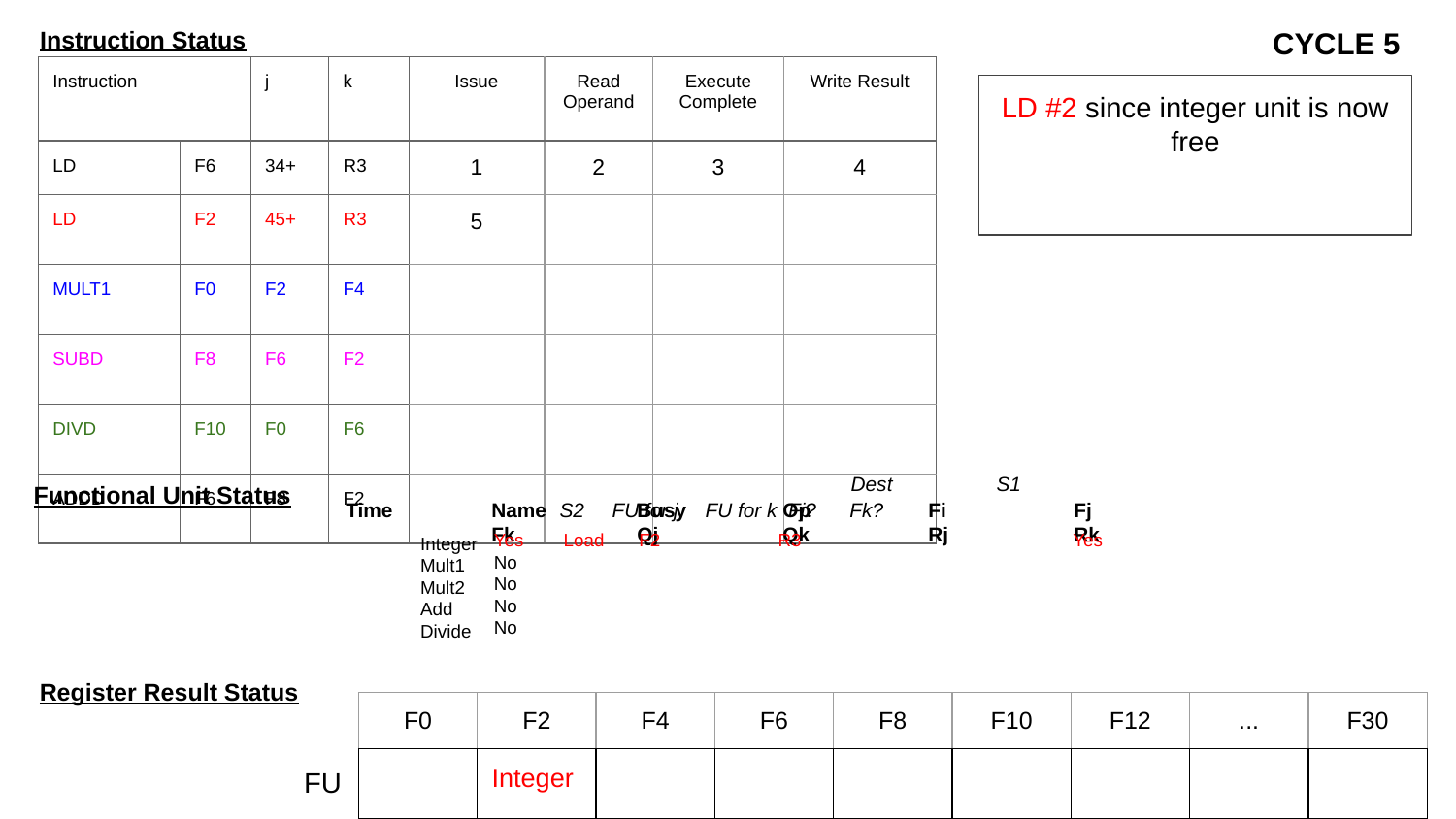

Instruction Status

CYCLE 5
| Instruction |  | j | k | Issue | Read Operand | Execute Complete | Write Result |
| --- | --- | --- | --- | --- | --- | --- | --- |
| LD | F6 | 34+ | R3 | 1 | 2 | 3 | 4 |
| LD | F2 | 45+ | R3 | 5 |  |  |  |
| MULT1 | F0 | F2 | F4 |  |  |  |  |
| SUBD | F8 | F6 | F2 |  |  |  |  |
| DIVD | F10 | F0 | F6 |  |  |  |  |
| ADDD | F6 | F8 | F2 |  |  |  |  |
LD #2 since integer unit is now free
			Dest	S1	S2     FU for j	FU for k  Fj?      Fk?
Functional Unit Status
Time	Name	Busy	Op	Fi	Fj	Fk	Qj	Qk	Rj	Rk
Yes
No
No
No
No

F2

R3

Yes
Load
Integer
Mult1
Mult2
Add
Divide

Register Result Status

| F0 | F2 | F4 | F6 | F8 | F10 | F12 | ... | F30 |
| --- | --- | --- | --- | --- | --- | --- | --- | --- |
|  | Integer |  |  |  |  |  |  |  |
FU